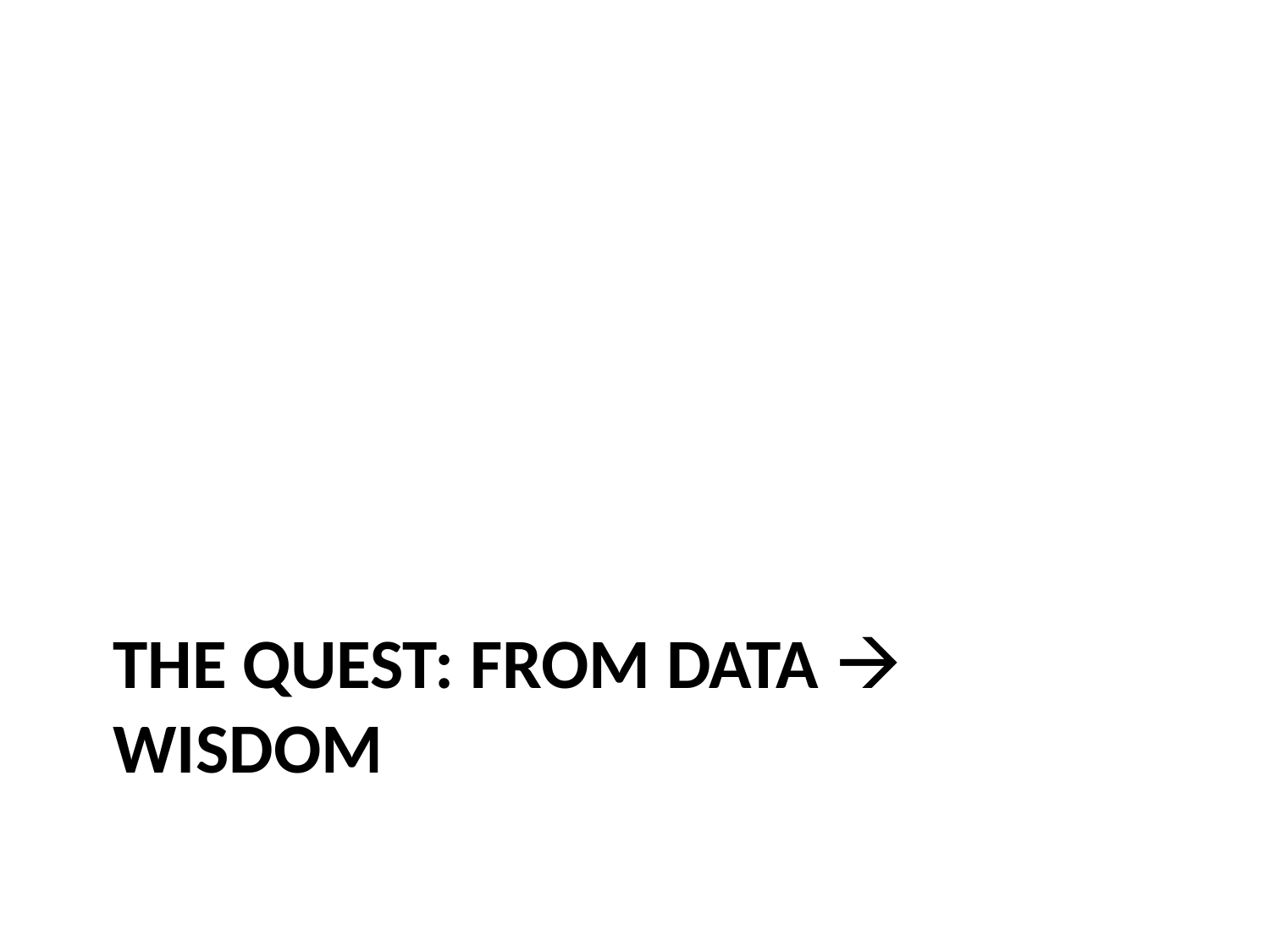

# THE QUEST: FROM DATA 🡪 WISDOM